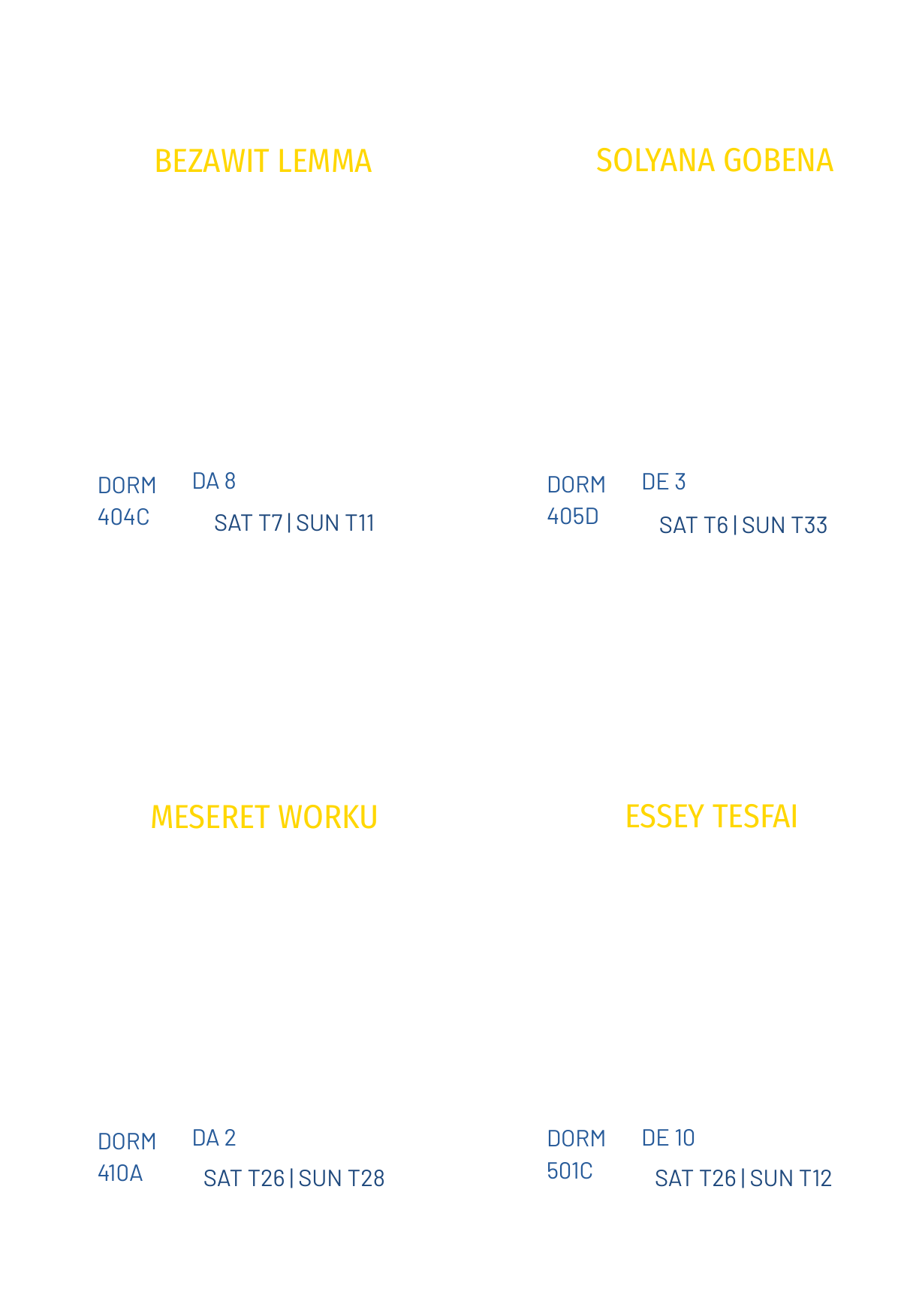

SOLYANA GOBENA
BEZAWIT LEMMA
Graduate
VIRTUAL CAMPUS MINISTRY (VCM)
PARTICIPANT
PARTICIPANT
DA 8
DE 3
DORM
DORM
405D
404C
SAT T7 | SUN T11
SAT T6 | SUN T33
ESSEY TESFAI
MESERET WORKU
VIRTUAL CAMPUS MINISTRY (VCM)
COORDINATOR
PARTICIPANT

DA 2
DE 10
DORM
DORM
501C
410A
SAT T26 | SUN T28
SAT T26 | SUN T12